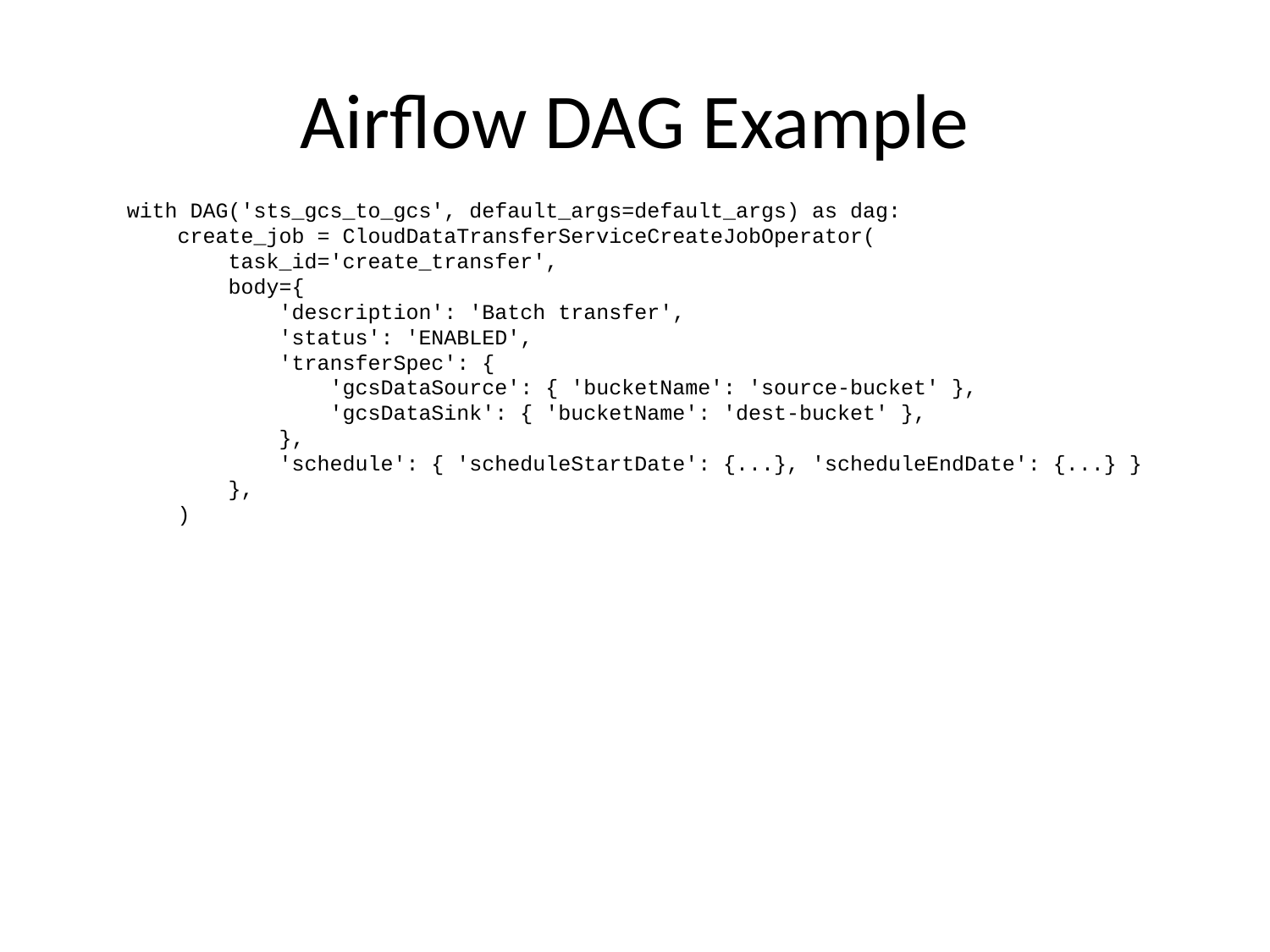

# Airflow DAG Example
with DAG('sts_gcs_to_gcs', default_args=default_args) as dag:
    create_job = CloudDataTransferServiceCreateJobOperator(
        task_id='create_transfer',
        body={
            'description': 'Batch transfer',
            'status': 'ENABLED',
            'transferSpec': {
                'gcsDataSource': { 'bucketName': 'source-bucket' },
                'gcsDataSink': { 'bucketName': 'dest-bucket' },
            },
            'schedule': { 'scheduleStartDate': {...}, 'scheduleEndDate': {...} }
        },
    )